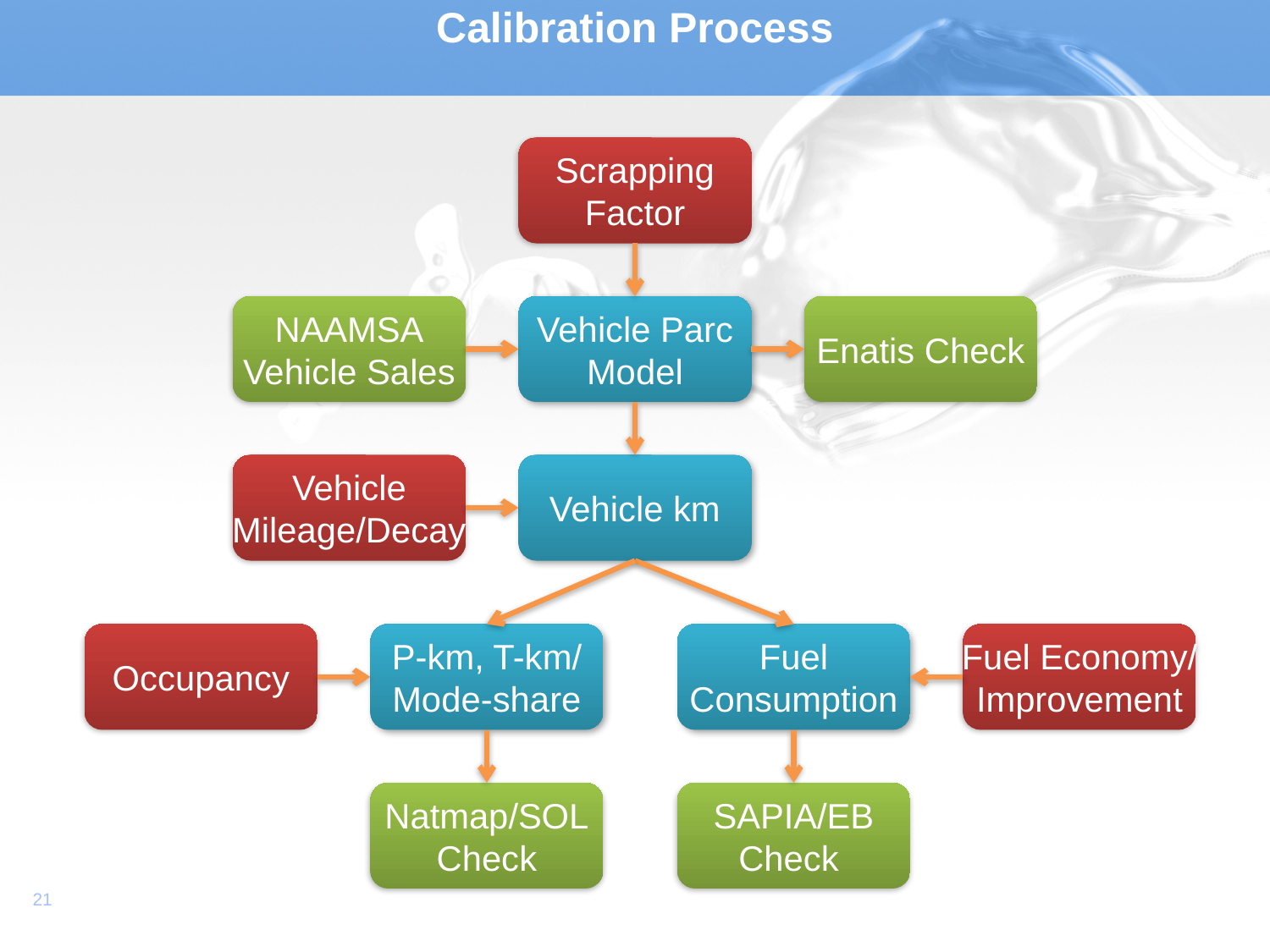

# Calibration Process
Scrapping
Factor
NAAMSA
Vehicle Sales
Vehicle Parc
Model
Enatis Check
Vehicle
Mileage/Decay
Vehicle km
Occupancy
P-km, T-km/
Mode-share
Fuel
Consumption
Fuel Economy/
Improvement
Natmap/SOL
Check
SAPIA/EB
Check